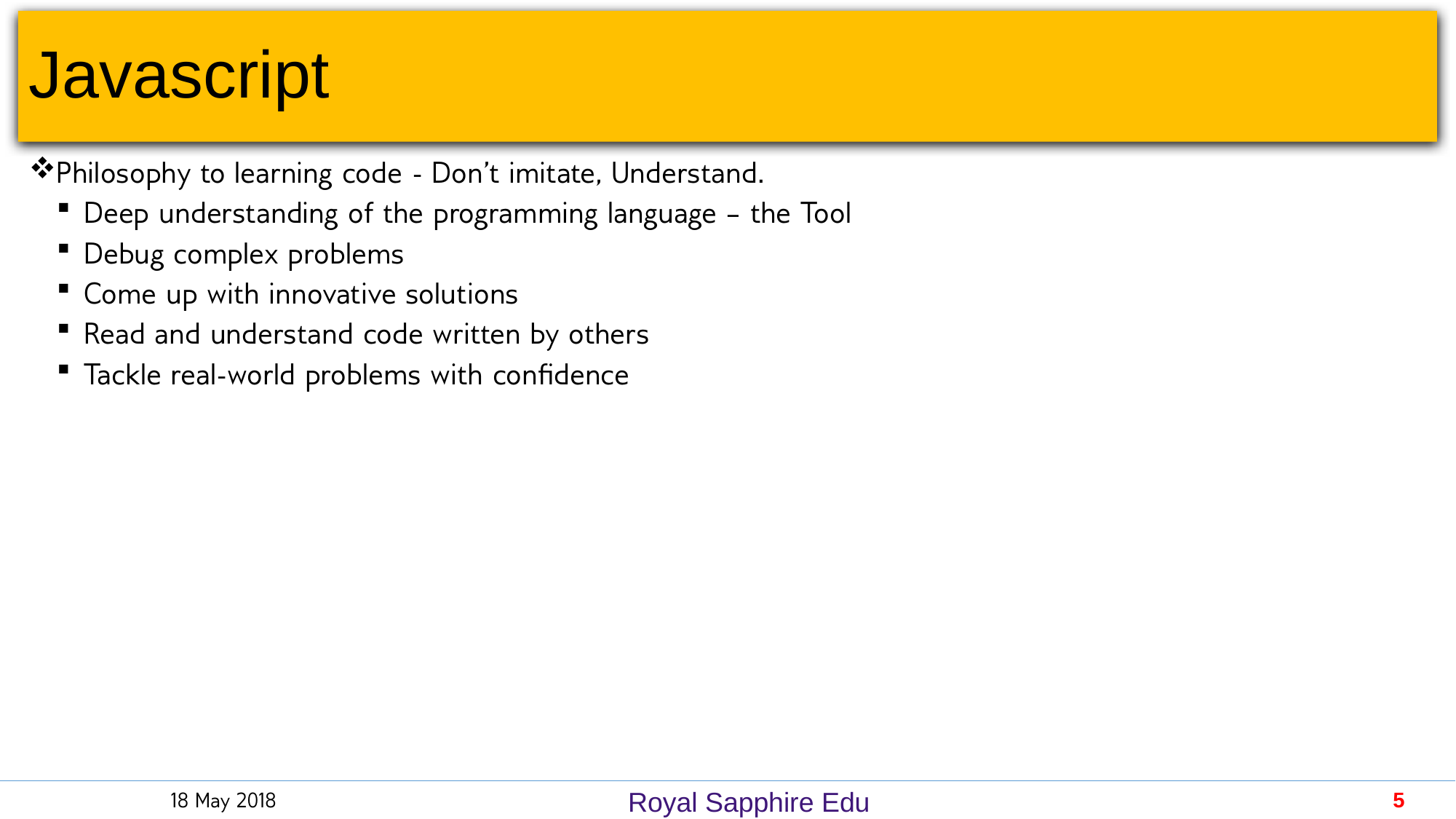

# Javascript
Philosophy to learning code - Don’t imitate, Understand.
Deep understanding of the programming language – the Tool
Debug complex problems
Come up with innovative solutions
Read and understand code written by others
Tackle real-world problems with confidence
18 May 2018
5